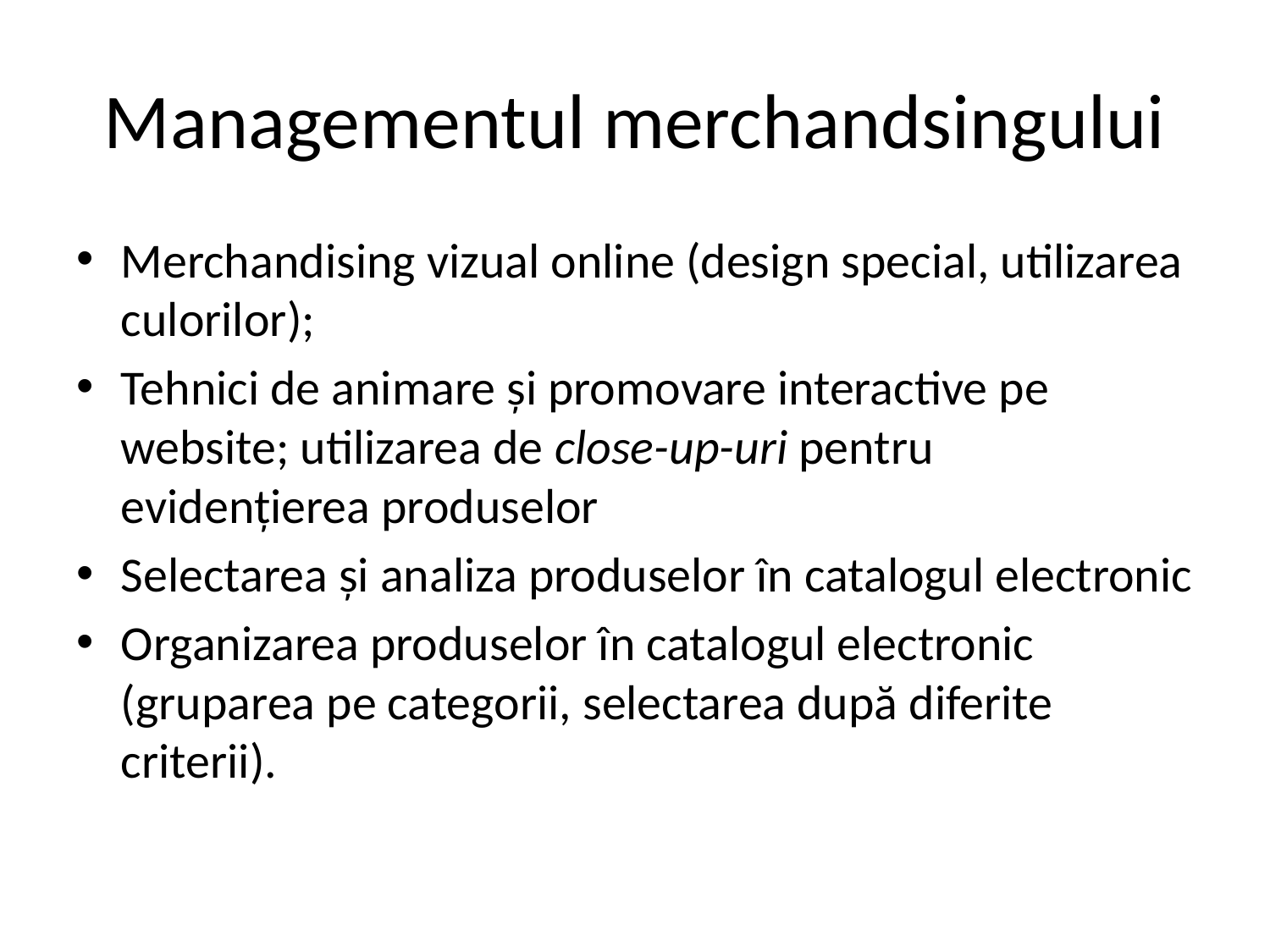

# Managementul merchandsingului
Merchandising vizual online (design special, utilizarea culorilor);
Tehnici de animare și promovare interactive pe website; utilizarea de close-up-uri pentru evidențierea produselor
Selectarea și analiza produselor în catalogul electronic
Organizarea produselor în catalogul electronic (gruparea pe categorii, selectarea după diferite criterii).